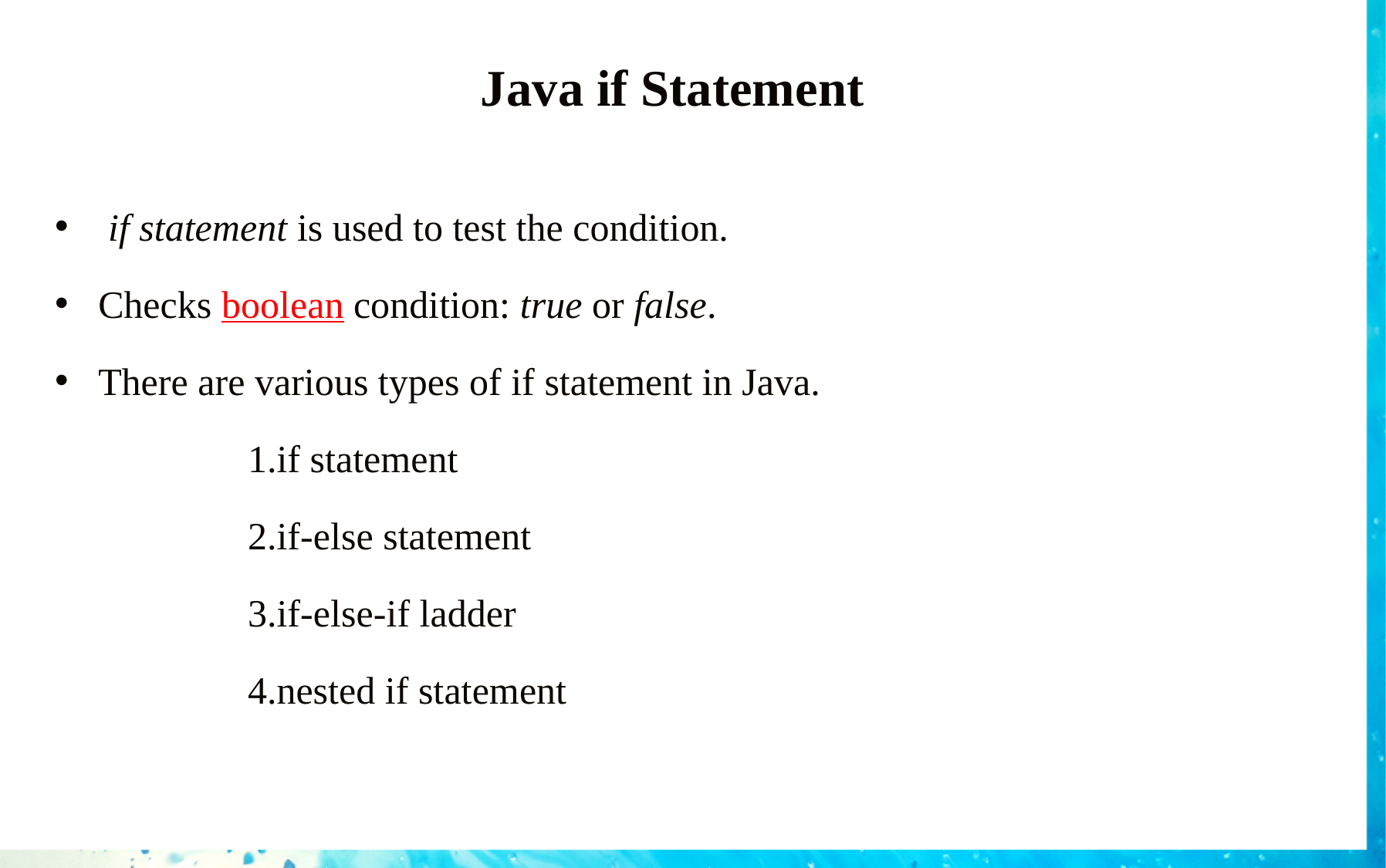

# Java if Statement
 if statement is used to test the condition.
Checks boolean condition: true or false.
There are various types of if statement in Java.
if statement
if-else statement
if-else-if ladder
nested if statement